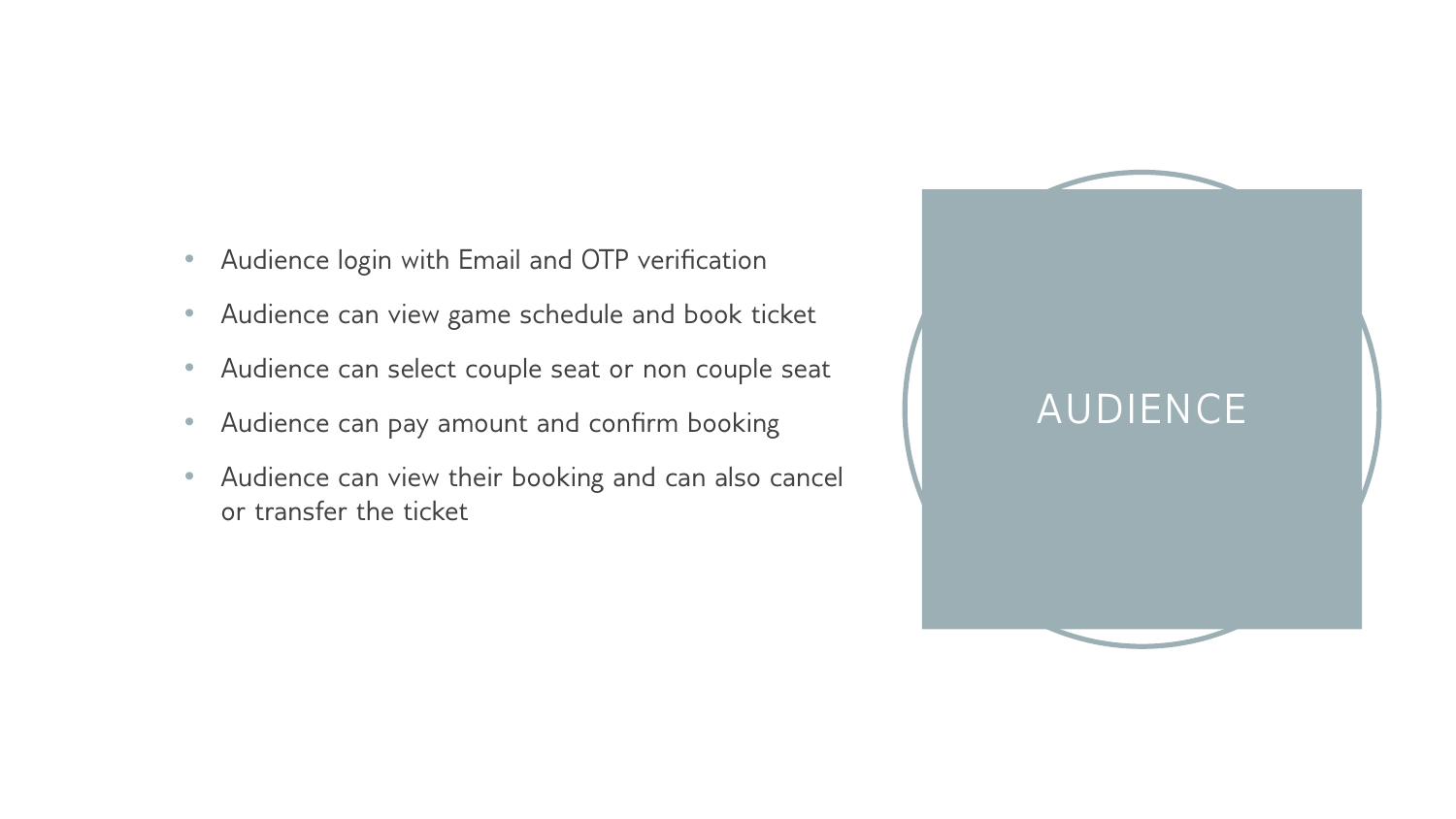

Audience login with Email and OTP verification
Audience can view game schedule and book ticket
Audience can select couple seat or non couple seat
Audience can pay amount and confirm booking
Audience can view their booking and can also cancel or transfer the ticket

# Audience